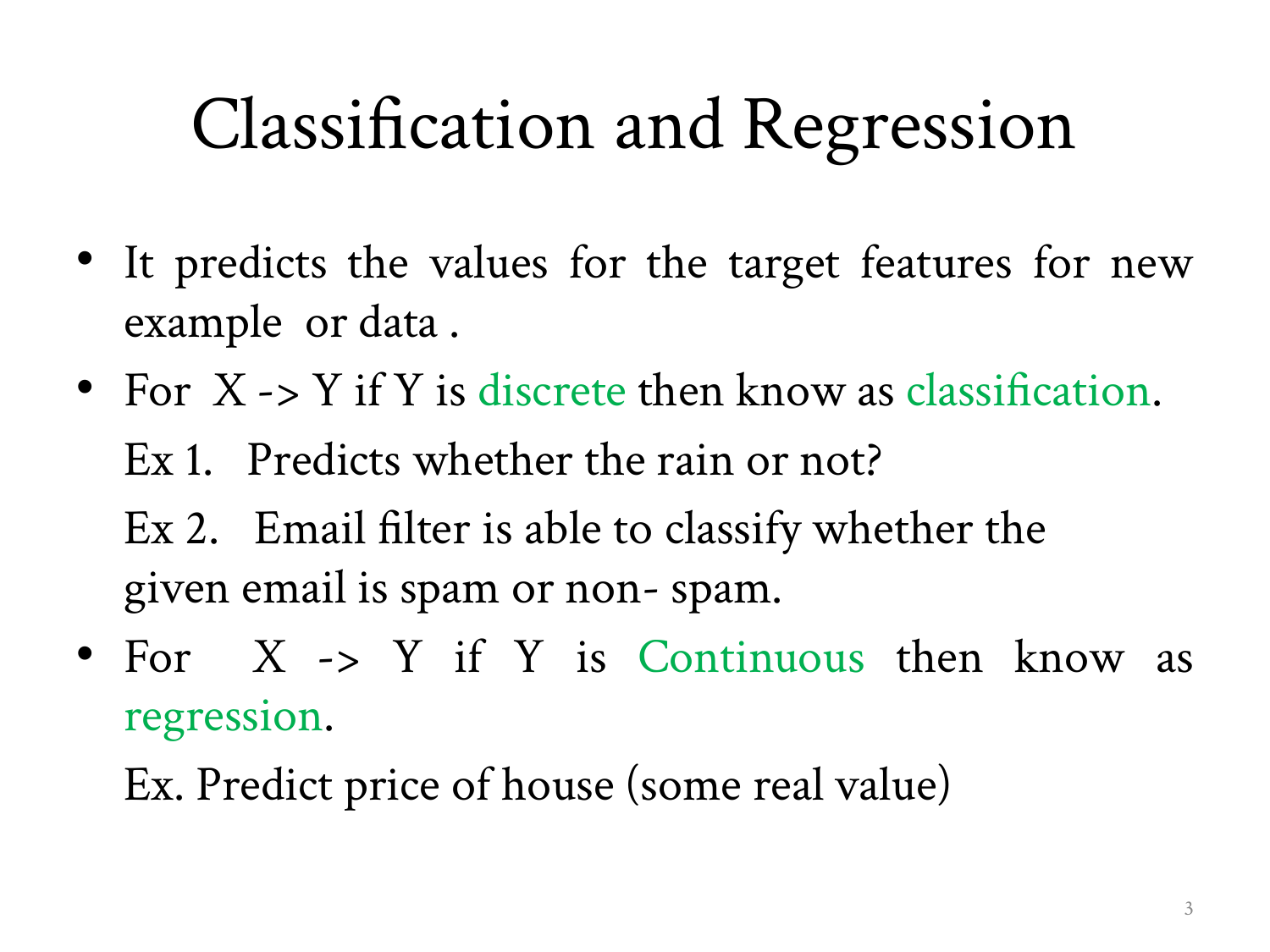

# Classification and Regression
It predicts the values for the target features for new example  or data .
For  X -> Y if Y is discrete then know as classification.
	Ex 1.   Predicts whether the rain or not?
	Ex 2.   Email filter is able to classify whether the 	     given email is spam or non- spam.
For  X -> Y if Y is Continuous then know as regression.
	Ex. Predict price of house (some real value)

3